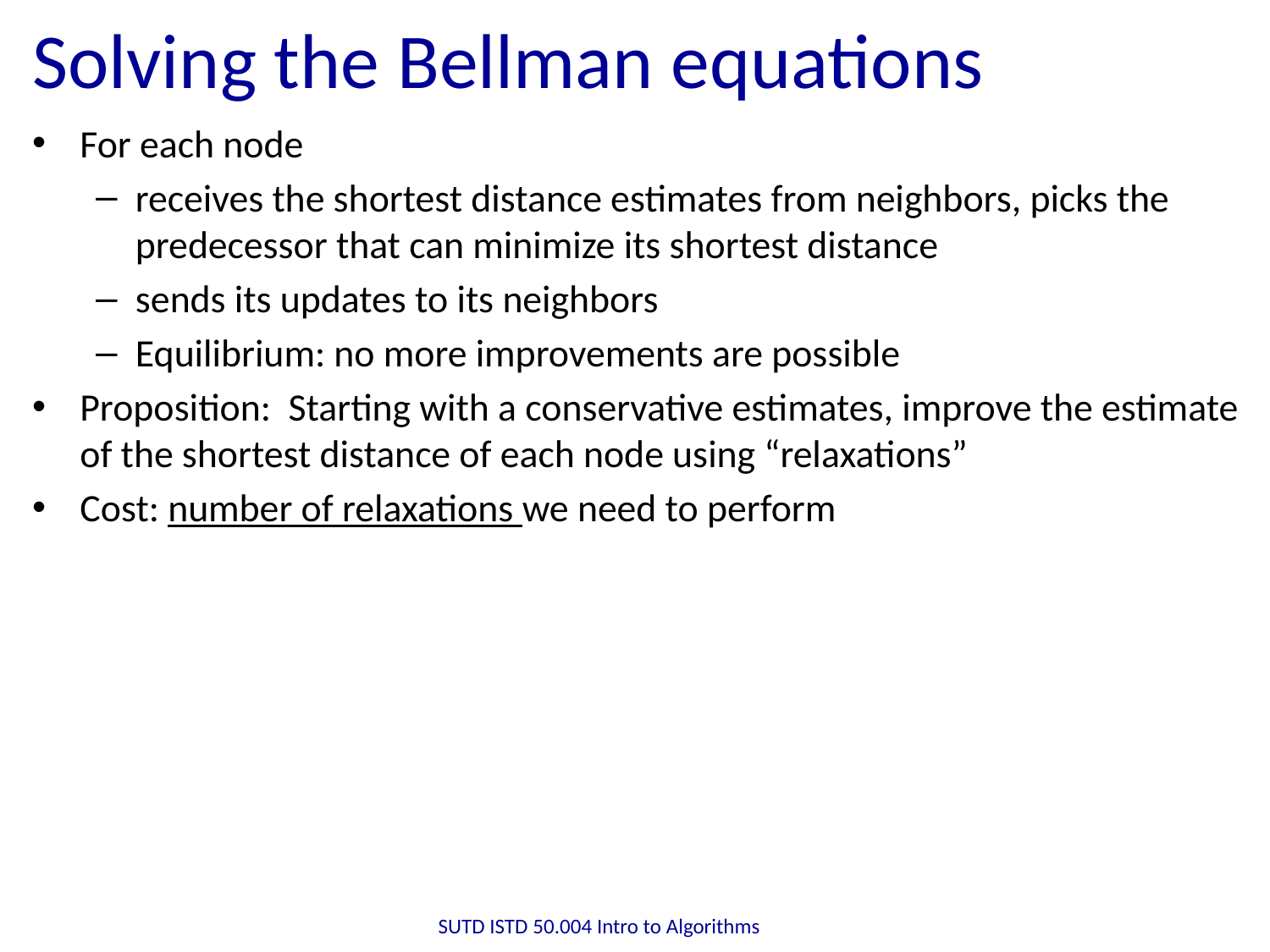

# Solving the Bellman equations
For each node
receives the shortest distance estimates from neighbors, picks the predecessor that can minimize its shortest distance
sends its updates to its neighbors
Equilibrium: no more improvements are possible
Proposition:  Starting with a conservative estimates, improve the estimate of the shortest distance of each node using “relaxations”
Cost: number of relaxations we need to perform
SUTD ISTD 50.004 Intro to Algorithms